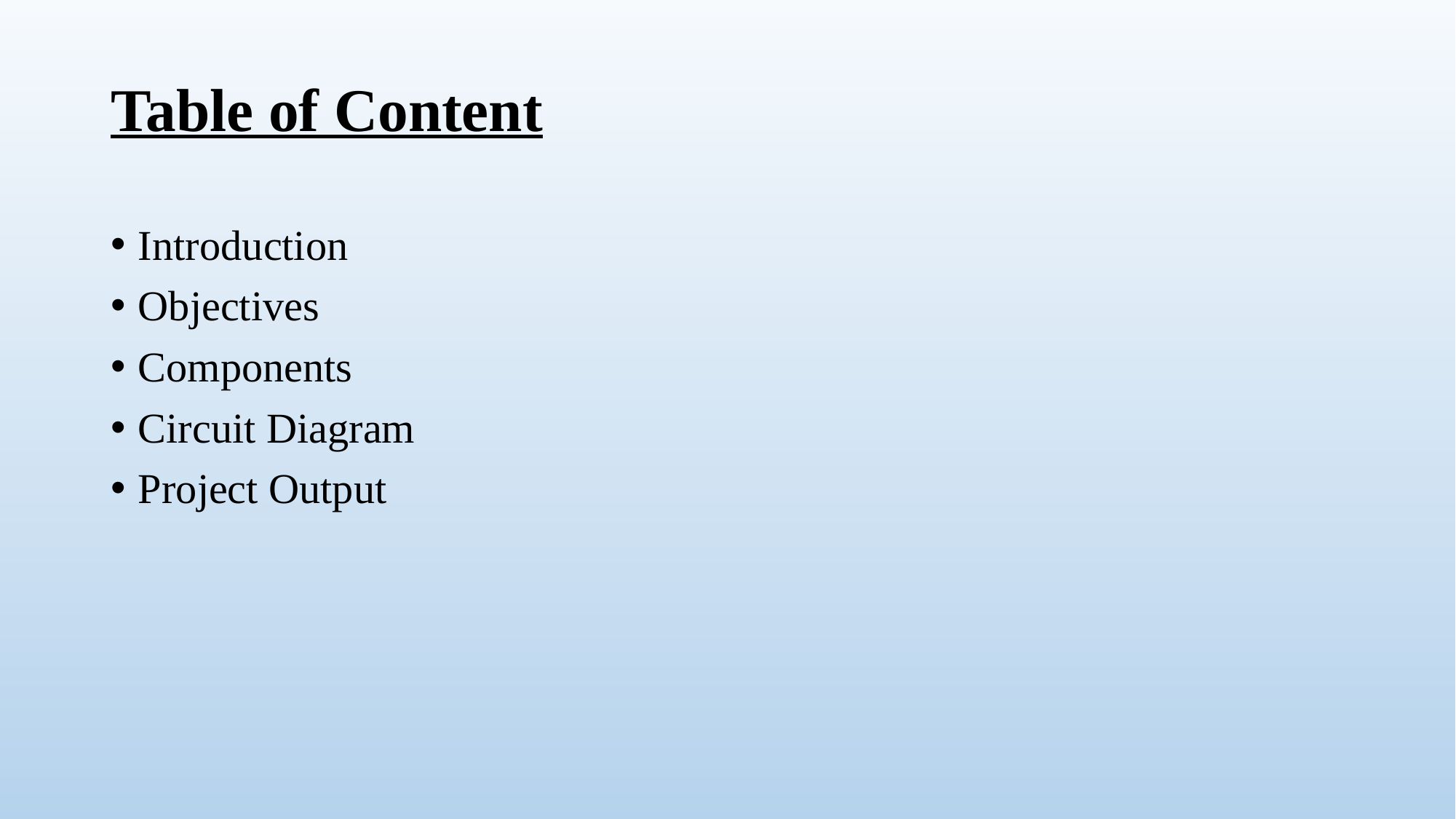

# Table of Content
Introduction
Objectives
Components
Circuit Diagram
Project Output